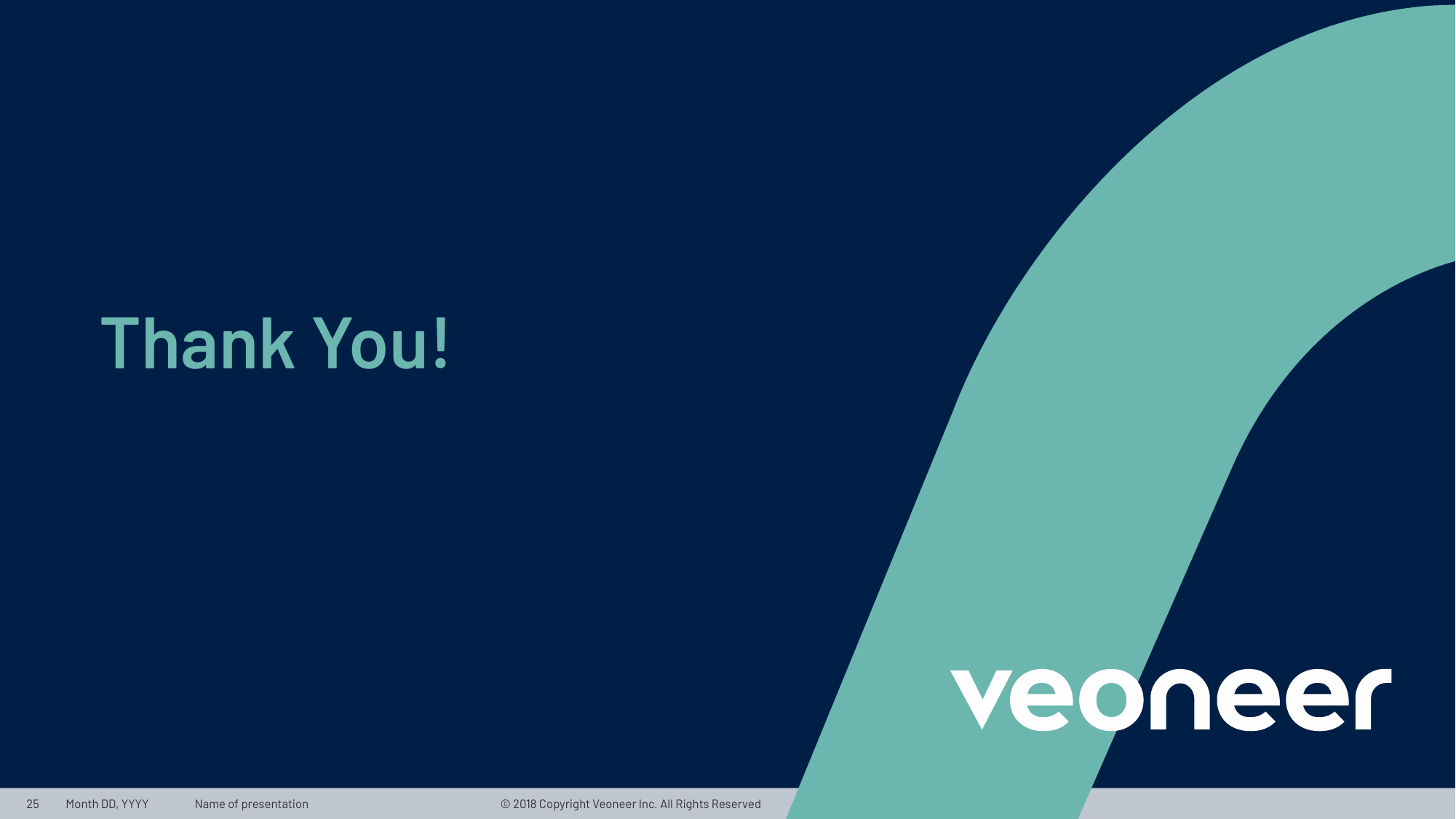

# Thank You!

25
Month DD, YYYY
Name of presentation